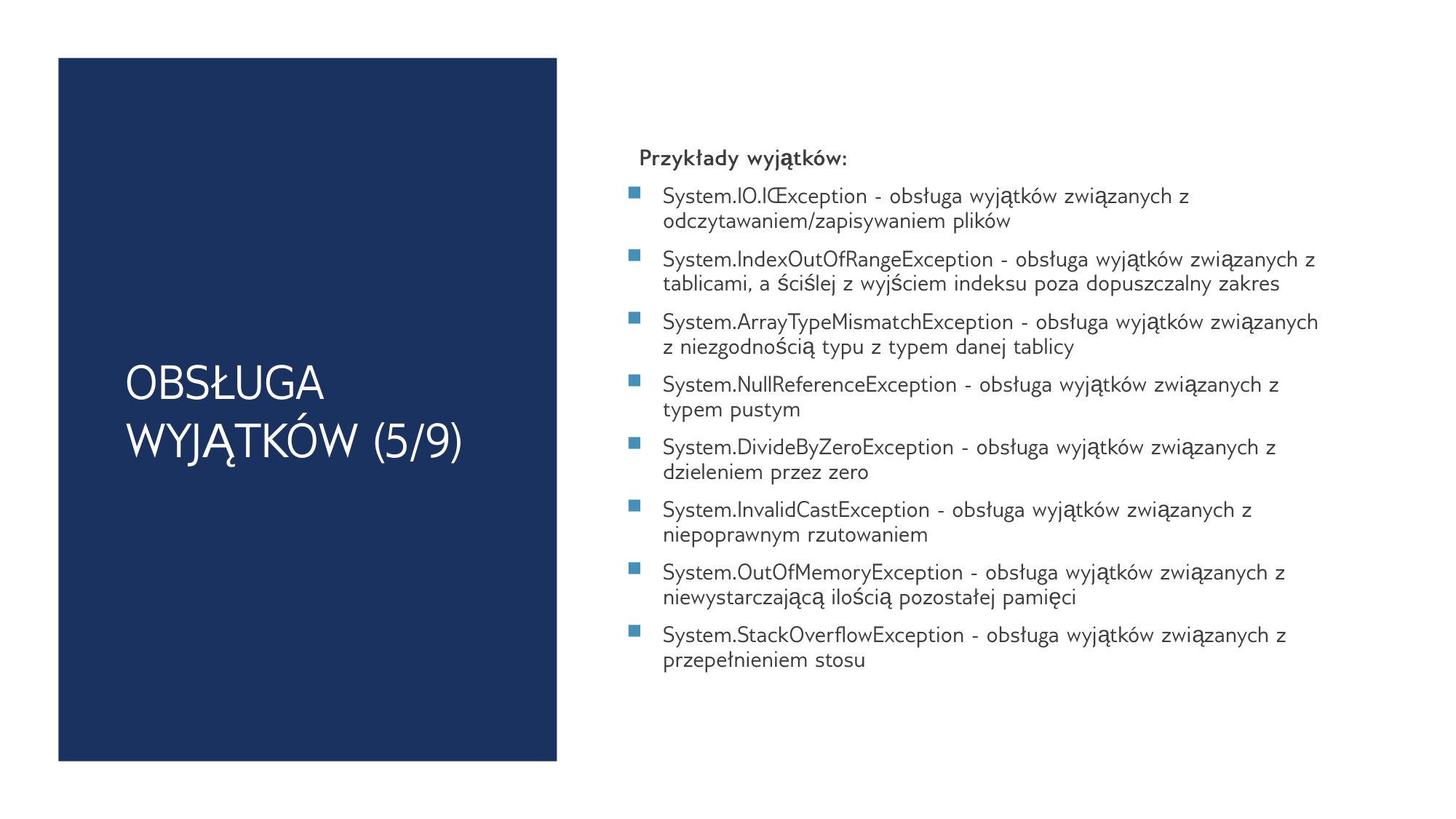

# Obsługa wyjątków (5/9)
Przykłady wyjątków:
System.IO.IOException - obsługa wyjątków związanych z odczytawaniem/zapisywaniem plików
System.IndexOutOfRangeException - obsługa wyjątków związanych z tablicami, a ściślej z wyjściem indeksu poza dopuszczalny zakres
System.ArrayTypeMismatchException - obsługa wyjątków związanych z niezgodnością typu z typem danej tablicy
System.NullReferenceException - obsługa wyjątków związanych z typem pustym
System.DivideByZeroException - obsługa wyjątków związanych z dzieleniem przez zero
System.InvalidCastException - obsługa wyjątków związanych z niepoprawnym rzutowaniem
System.OutOfMemoryException - obsługa wyjątków związanych z niewystarczającą ilością pozostałej pamięci
System.StackOverflowException - obsługa wyjątków związanych z przepełnieniem stosu